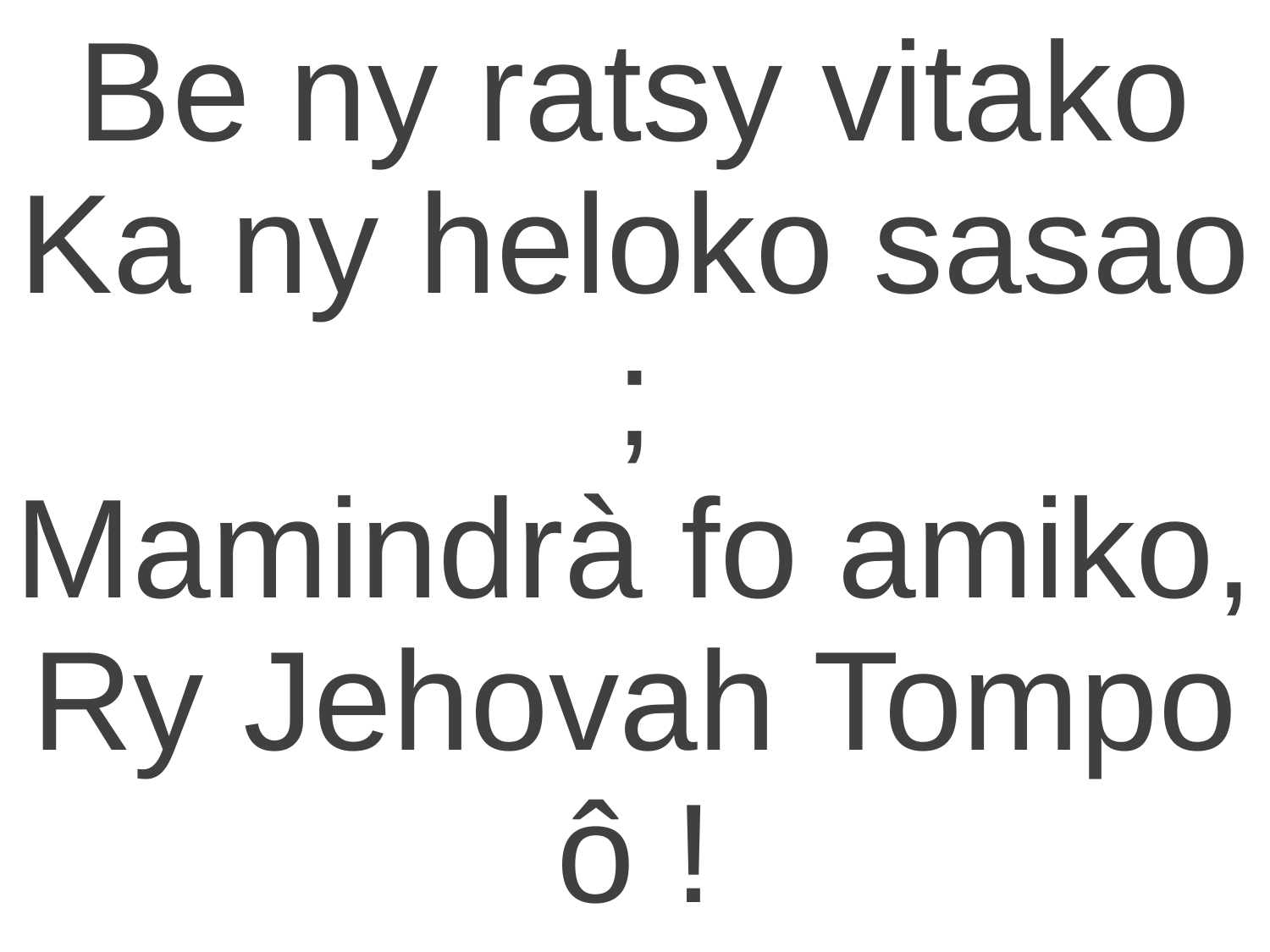

Be ny ratsy vitako
Ka ny heloko sasao ;
Mamindrà fo amiko,
Ry Jehovah Tompo ô !